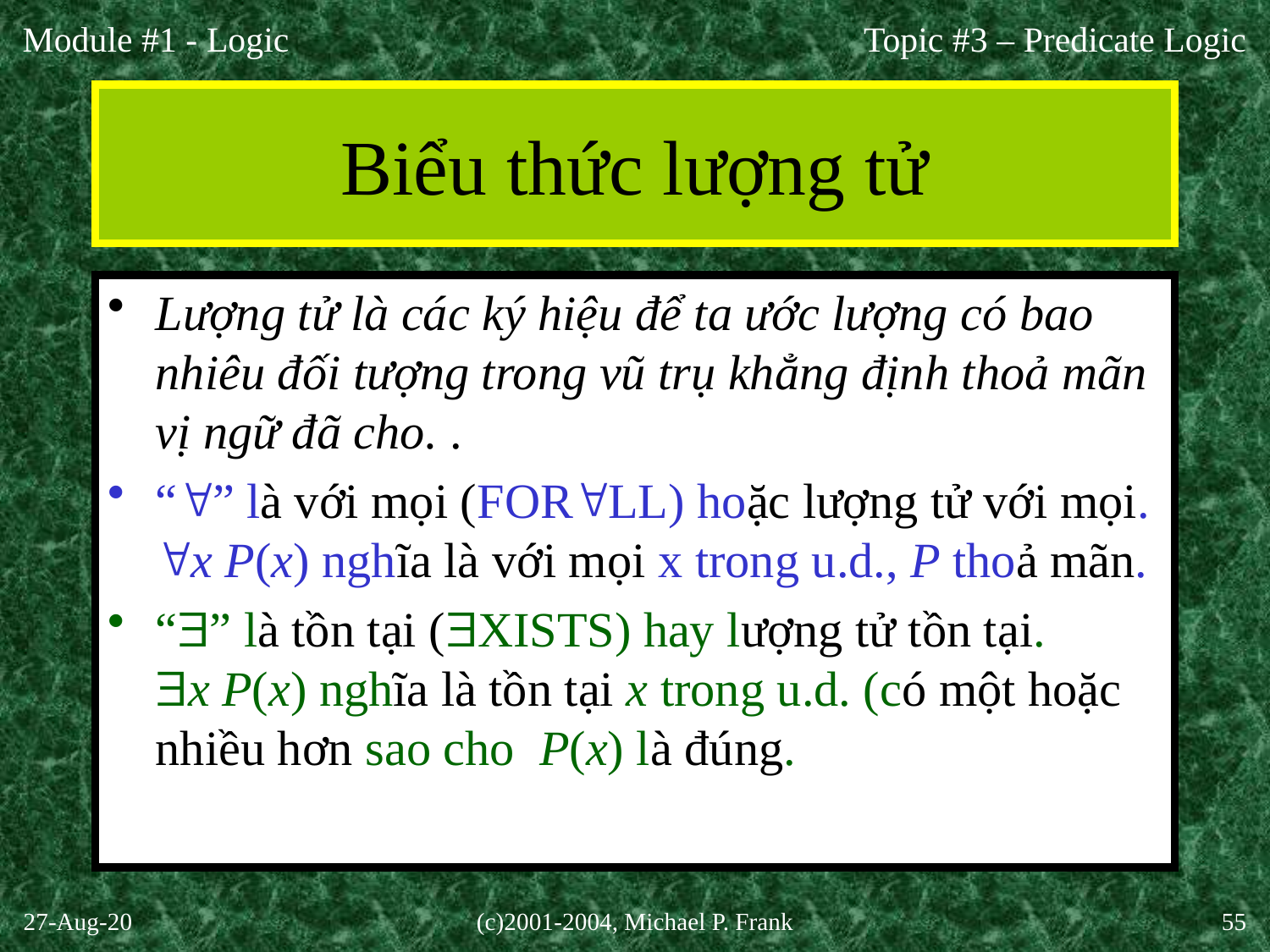

Topic #3 – Predicate Logic
# Biểu thức lượng tử
Lượng tử là các ký hiệu để ta ước lượng có bao nhiêu đối tượng trong vũ trụ khẳng định thoả mãn vị ngữ đã cho. .
“∀” là với mọi (FOR∀LL) hoặc lượng tử với mọi.
∀x P(x) nghĩa là với mọi x trong u.d., P thoả mãn.
“∃” là tồn tại (∃XISTS) hay lượng tử tồn tại.
∃x P(x) nghĩa là tồn tại x trong u.d. (có một hoặc nhiều hơn sao cho  P(x) là đúng.
27-Aug-20
(c)2001-2004, Michael P. Frank
55